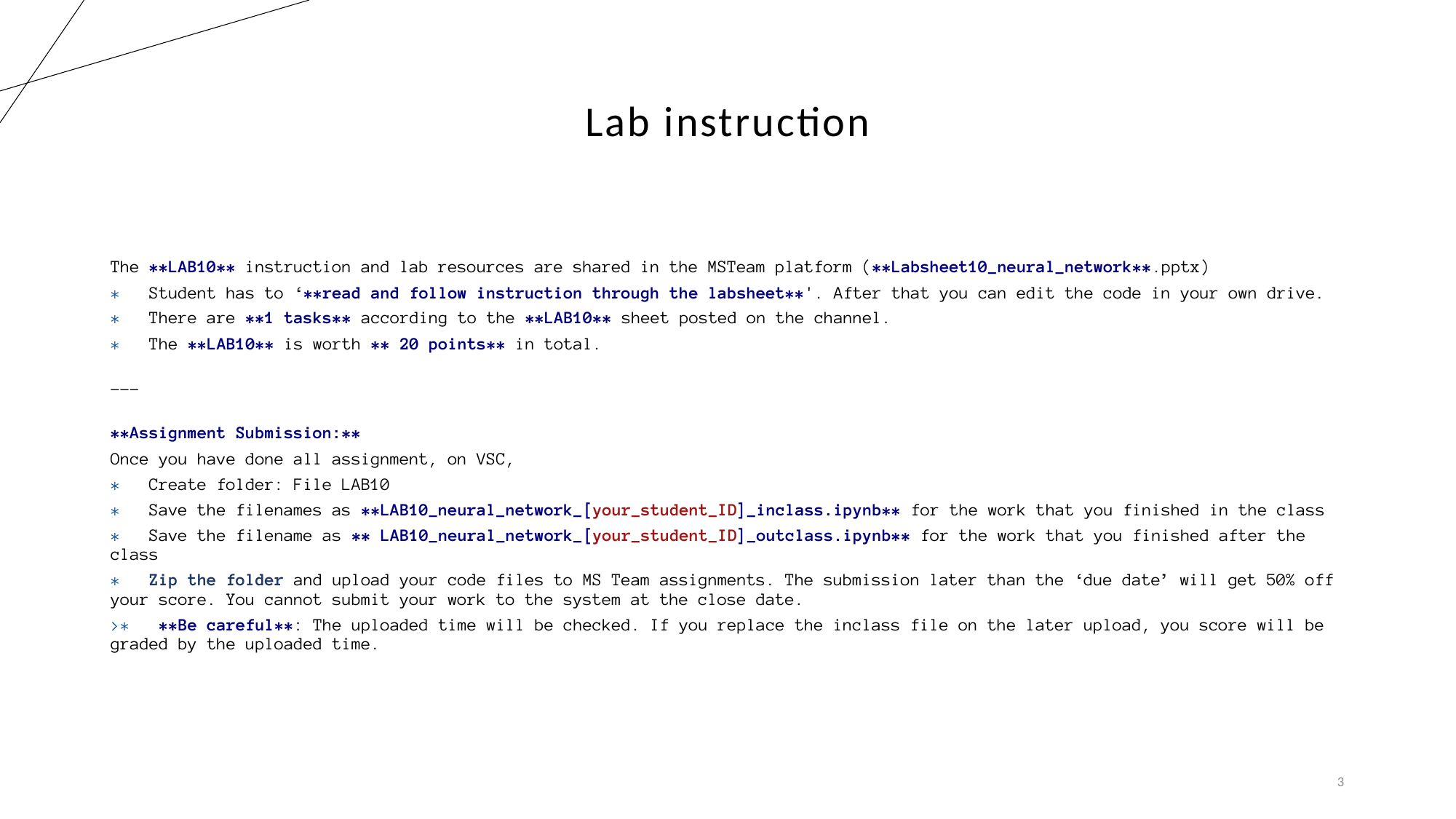

# Lab instruction
The **LAB10** instruction and lab resources are shared in the MSTeam platform (**Labsheet10_neural_network**.pptx)
*   Student has to ‘**read and follow instruction through the labsheet**'. After that you can edit the code in your own drive.
*   There are **1 tasks** according to the **LAB10** sheet posted on the channel.
*   The **LAB10** is worth ** 20 points** in total.
---
**Assignment Submission:**
Once you have done all assignment, on VSC,
*   Create folder: File LAB10
*   Save the filenames as **LAB10_neural_network_[your_student_ID]_inclass.ipynb** for the work that you finished in the class
*   Save the filename as ** LAB10_neural_network_[your_student_ID]_outclass.ipynb** for the work that you finished after the class
*   Zip the folder and upload your code files to MS Team assignments. The submission later than the ‘due date’ will get 50% off your score. You cannot submit your work to the system at the close date.
>*   **Be careful**: The uploaded time will be checked. If you replace the inclass file on the later upload, you score will be graded by the uploaded time.

3